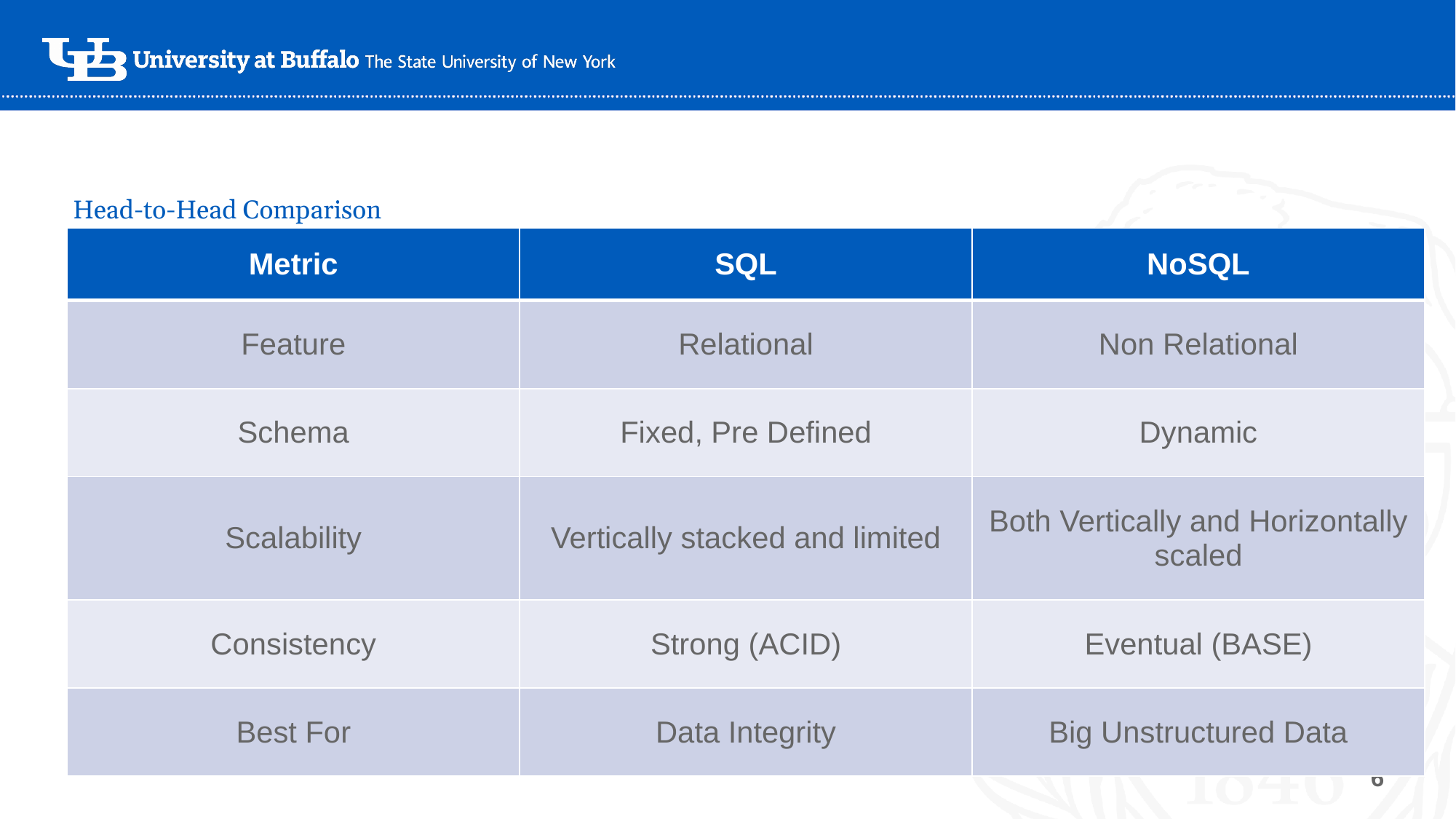

# Head-to-Head Comparison
| Metric | SQL | NoSQL |
| --- | --- | --- |
| Feature | Relational | Non Relational |
| Schema | Fixed, Pre Defined | Dynamic |
| Scalability | Vertically stacked and limited | Both Vertically and Horizontally scaled |
| Consistency | Strong (ACID) | Eventual (BASE) |
| Best For | Data Integrity | Big Unstructured Data |
6